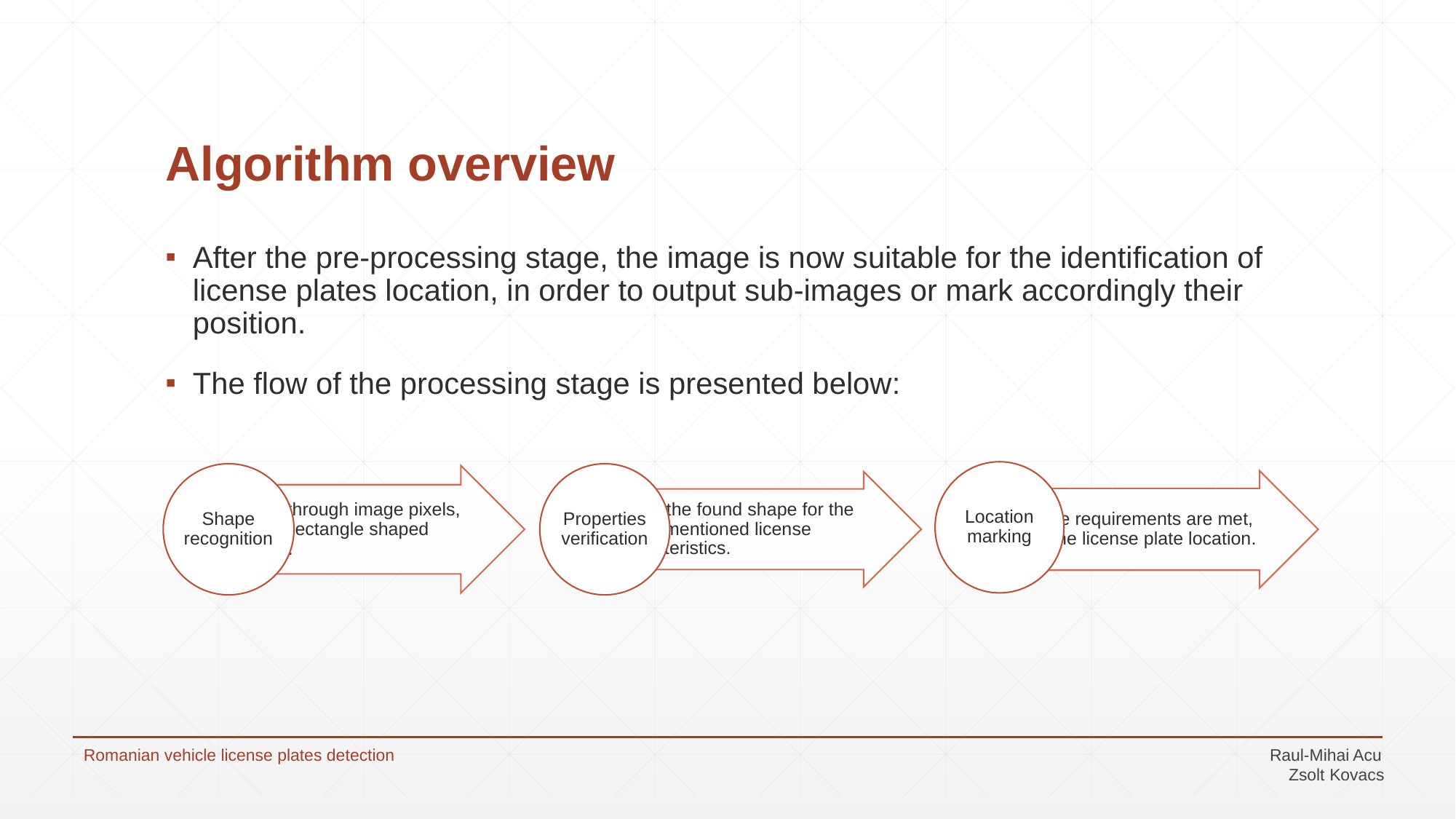

# Algorithm overview
After the pre-processing stage, the image is now suitable for the identification of license plates location, in order to output sub-images or mark accordingly their position.
The flow of the processing stage is presented below:

Iterate through image pixels, finding rectangle shaped objects.
Shape recognition
Check the found shape for the above mentioned license characteristics.
Properties verification
If all the requirements are met, mark the license plate location.
Location marking
Romanian vehicle license plates detection 								                    Raul-Mihai Acu
										                        Zsolt Kovacs